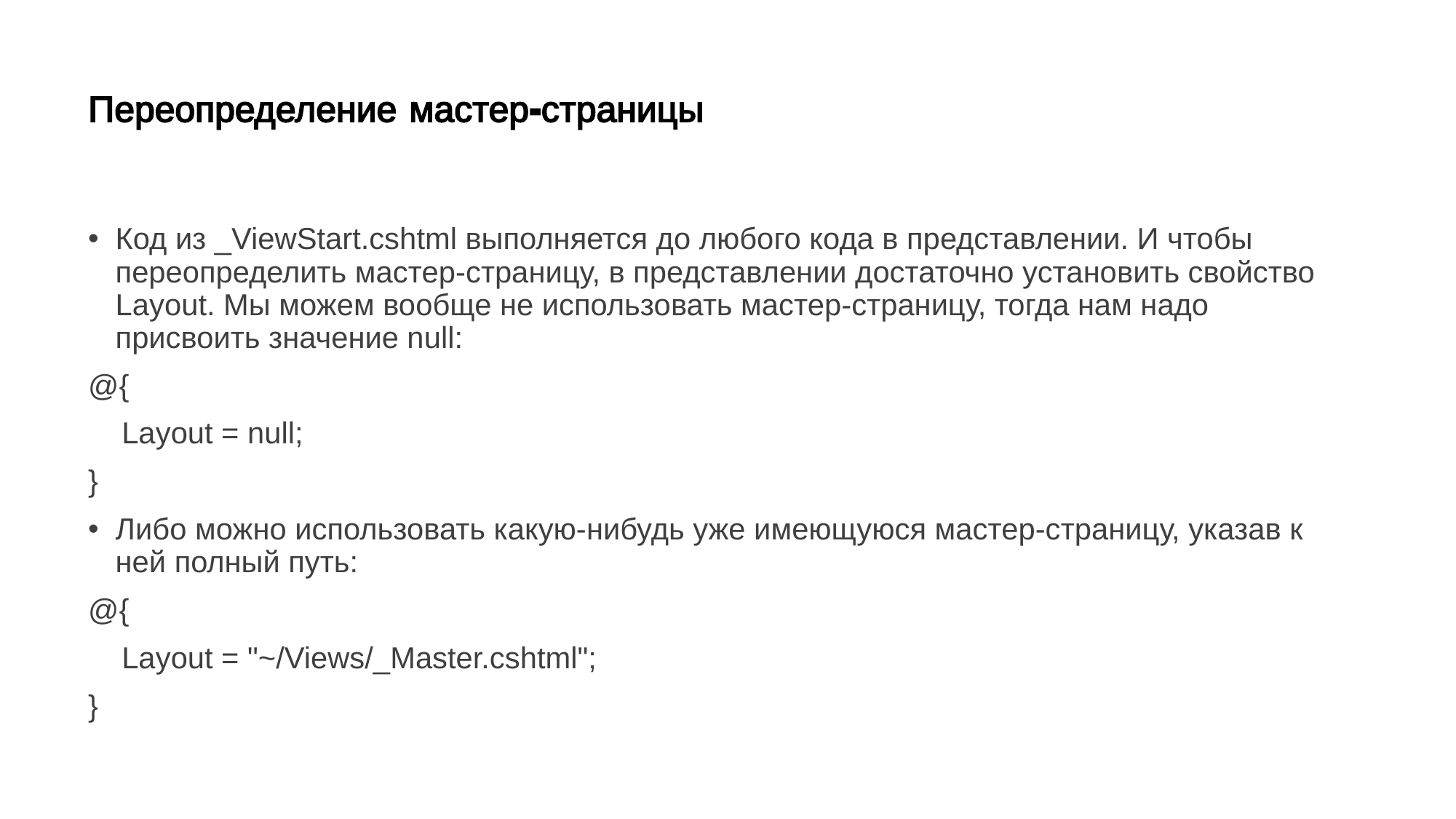

# Переопределение мастер-страницы
Код из _ViewStart.cshtml выполняется до любого кода в представлении. И чтобы переопределить мастер-страницу, в представлении доcтаточно установить свойство Layout. Мы можем вообще не использовать мастер-страницу, тогда нам надо присвоить значение null:
@{
    Layout = null;
}
Либо можно использовать какую-нибудь уже имеющуюся мастер-страницу, указав к ней полный путь:
@{
    Layout = "~/Views/_Master.cshtml";
}